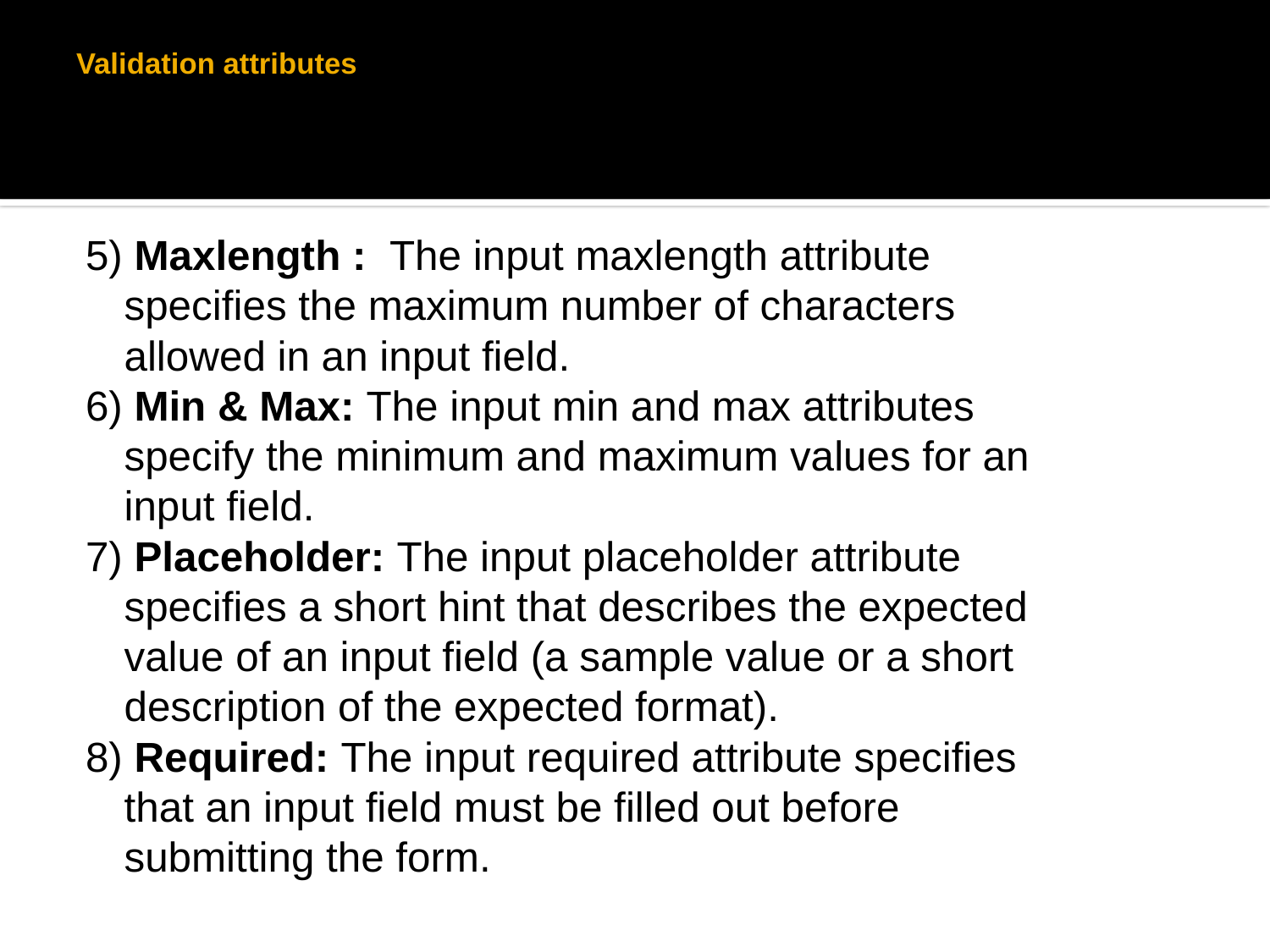

# Validation attributes
5) Maxlength :  The input maxlength attribute specifies the maximum number of characters allowed in an input field.
6) Min & Max: The input min and max attributes specify the minimum and maximum values for an input field.
7) Placeholder: The input placeholder attribute specifies a short hint that describes the expected value of an input field (a sample value or a short description of the expected format).
8) Required: The input required attribute specifies that an input field must be filled out before submitting the form.